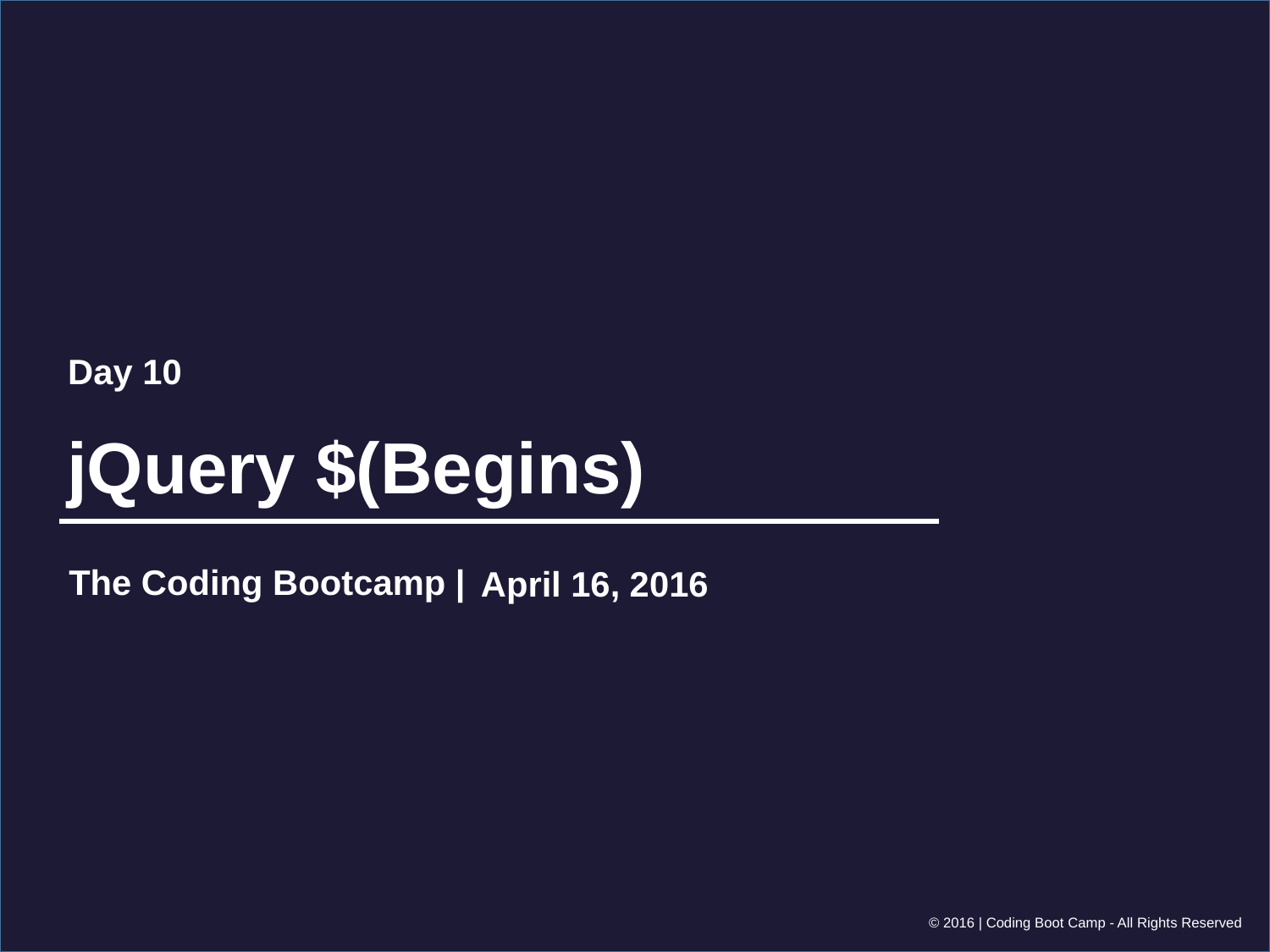

Day 10
# jQuery $(Begins)
April 16, 2016